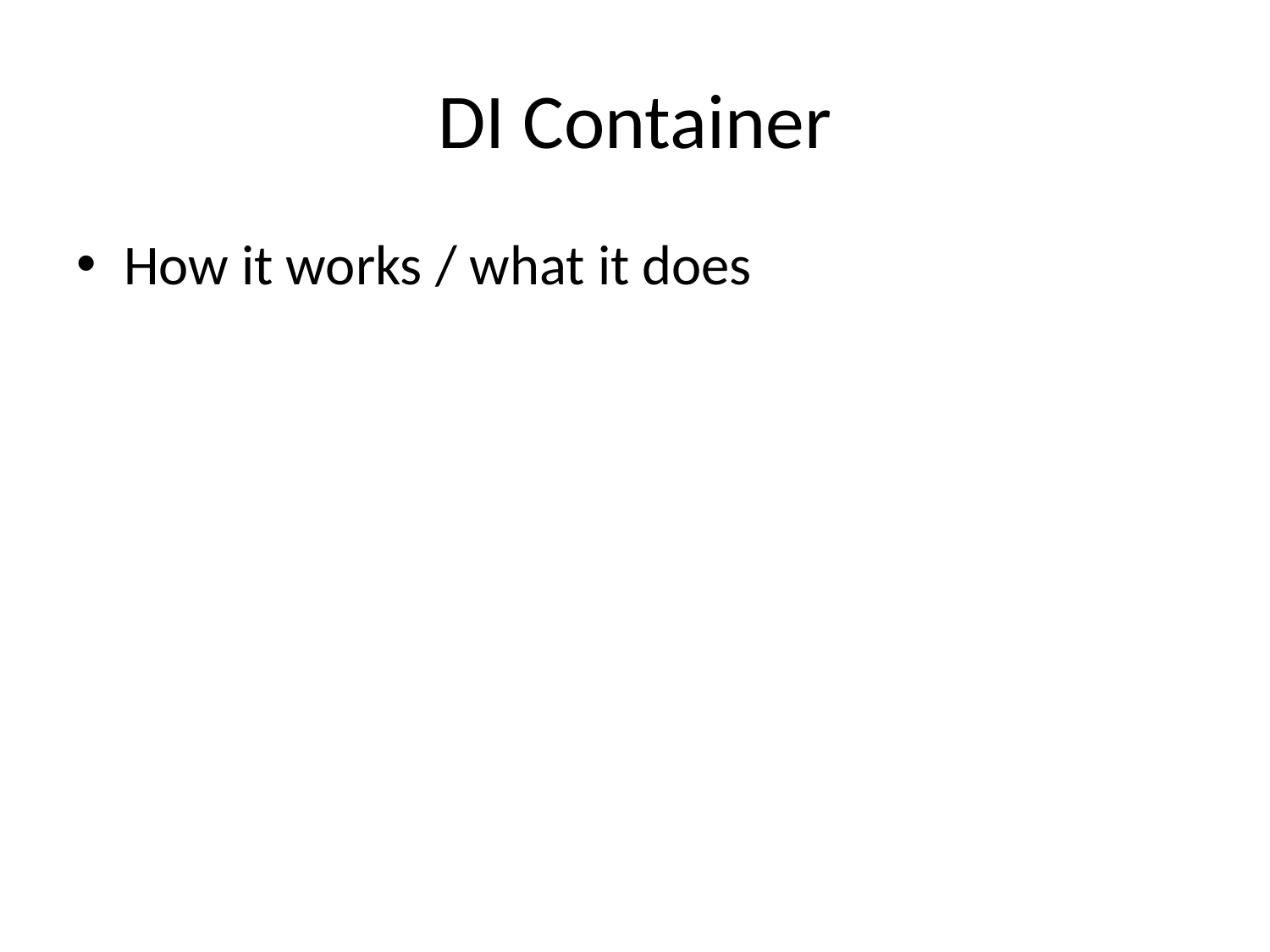

# DI Container
How it works / what it does